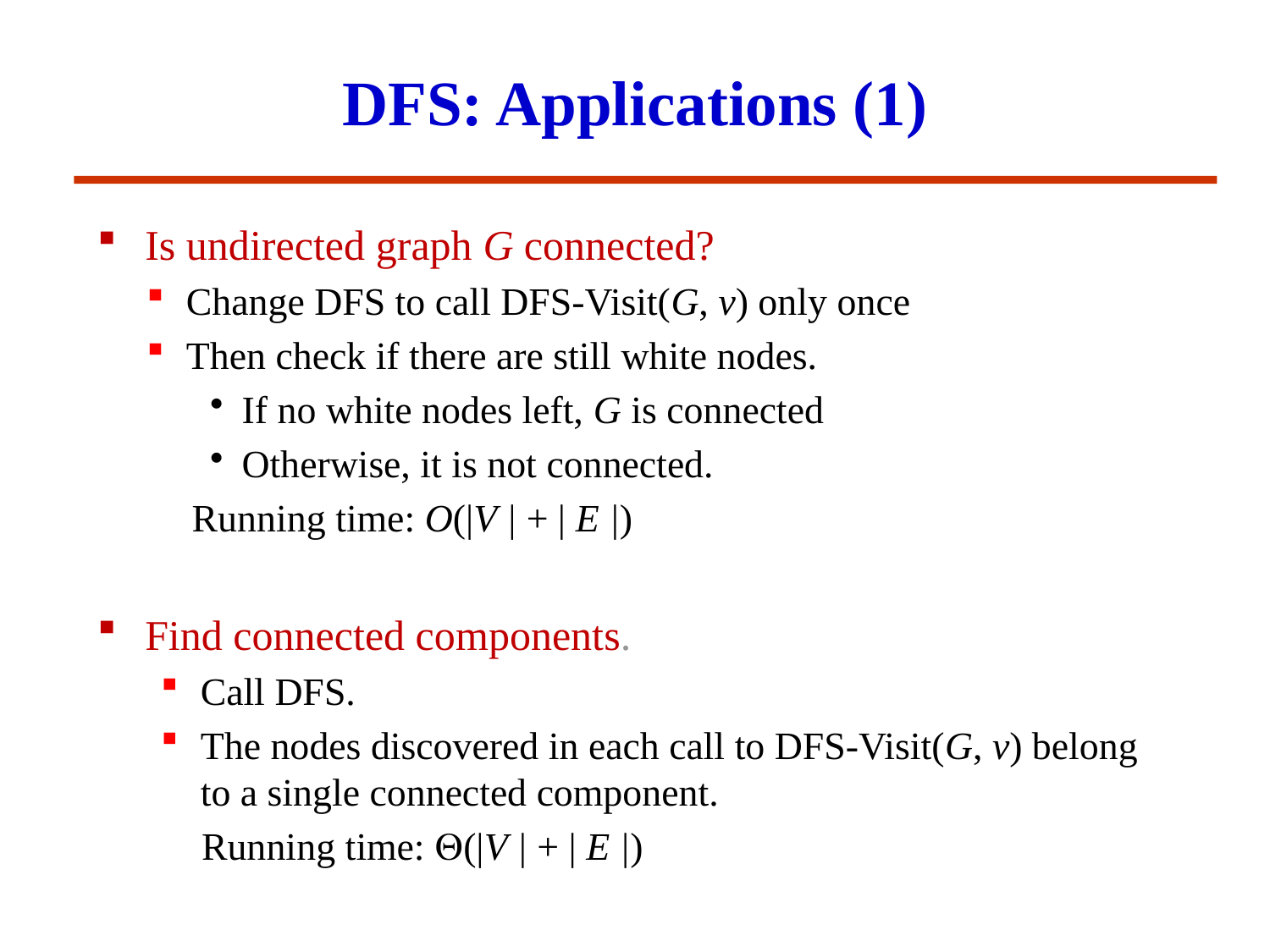

# DFS: Applications (1)
Is undirected graph G connected?
Change DFS to call DFS-Visit(G, v) only once
Then check if there are still white nodes.
If no white nodes left, G is connected
Otherwise, it is not connected.
    Running time: O(|V | + | E |)

Find connected components.
Call DFS.
The nodes discovered in each call to DFS-Visit(G, v) belong to a single connected component.
     Running time: Θ(|V | + | E |)